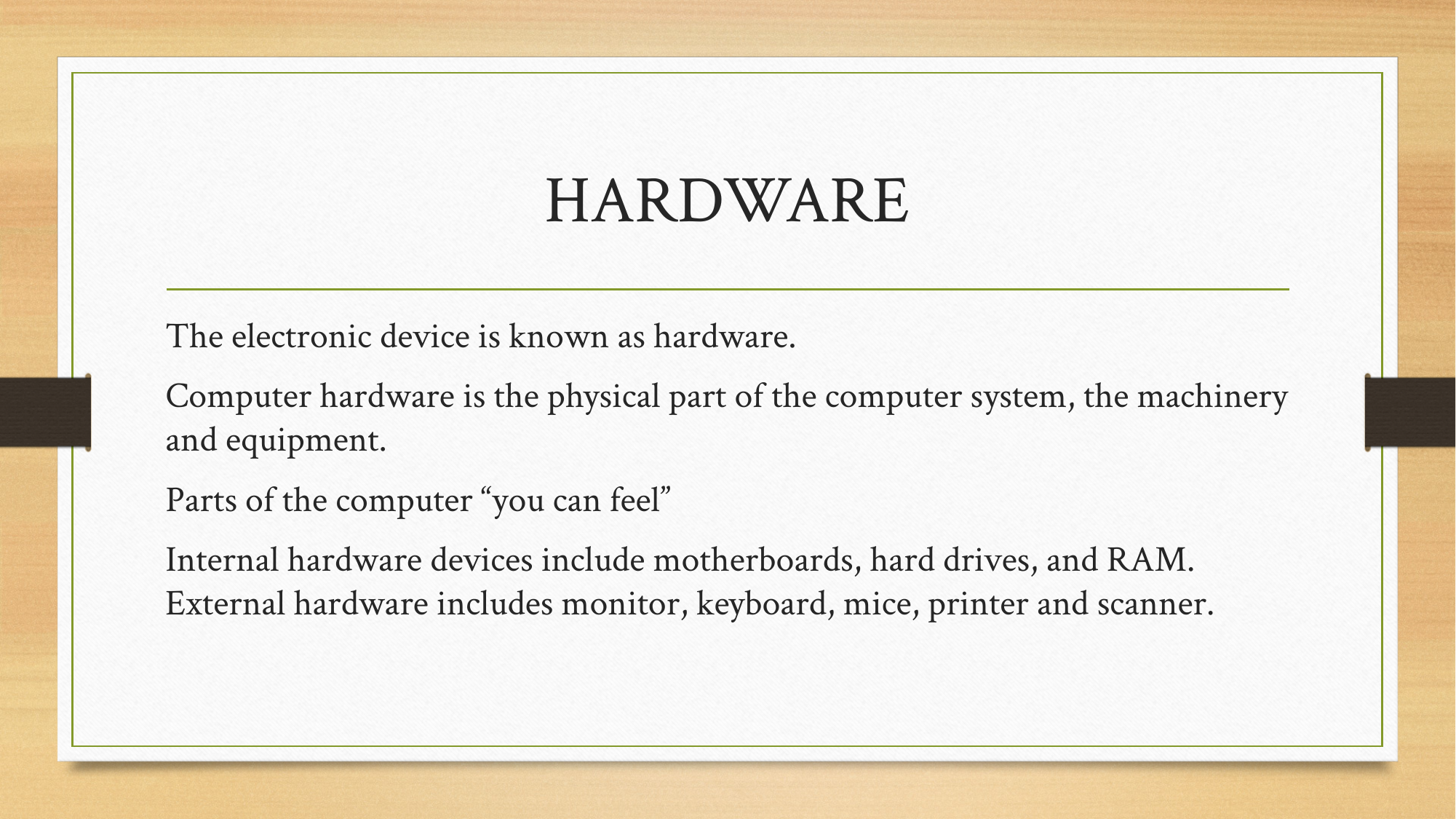

# HARDWARE
The electronic device is known as hardware.
Computer hardware is the physical part of the computer system, the machinery and equipment.
Parts of the computer “you can feel”
Internal hardware devices include motherboards, hard drives, and RAM. External hardware includes monitor, keyboard, mice, printer and scanner.